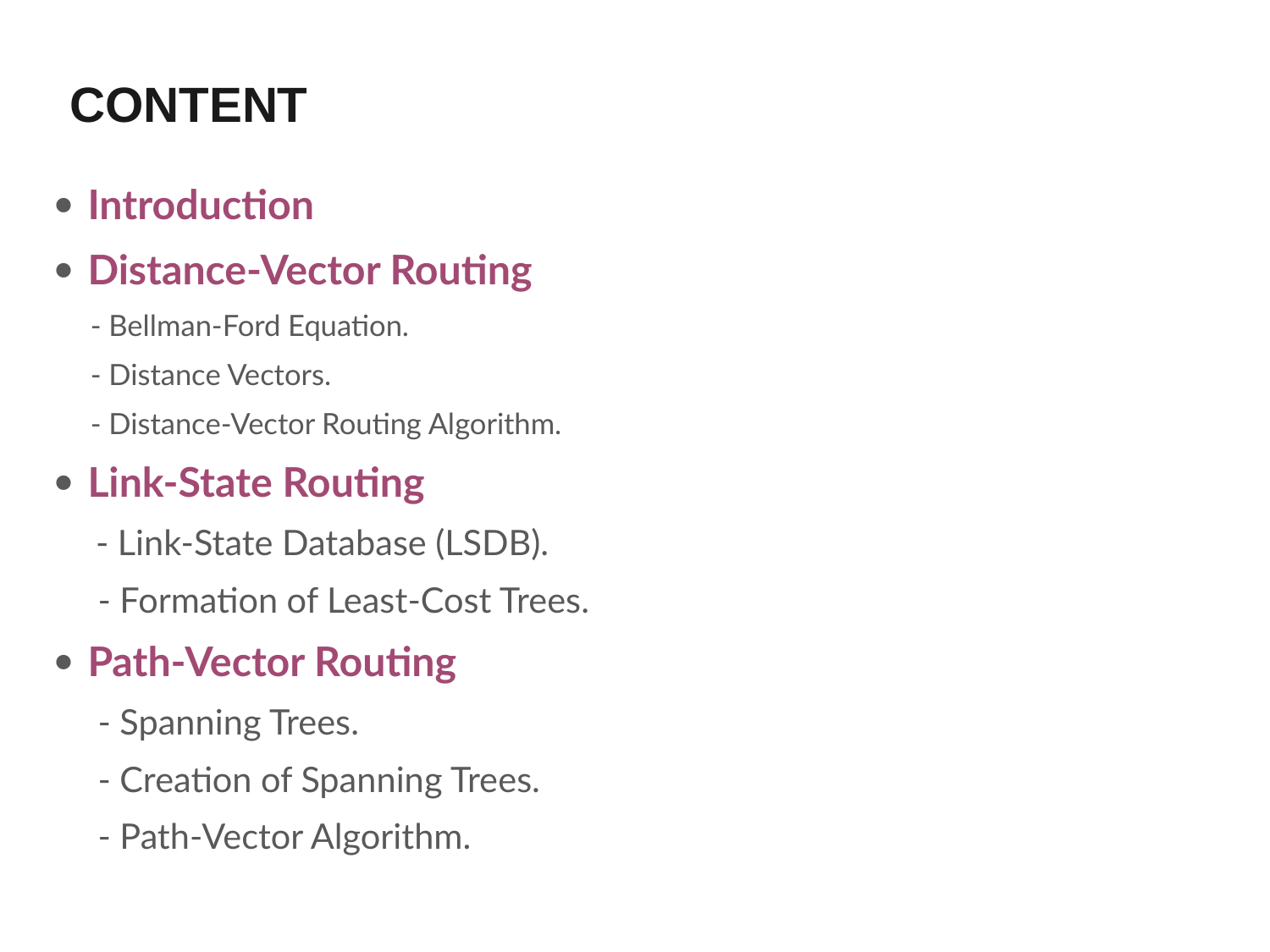

# CONTENT
Introduction
Distance-Vector Routing
     - Bellman-Ford Equation.
     - Distance Vectors.
     - Distance-Vector Routing Algorithm.
Link-State Routing
     - Link-State Database (LSDB).
     - Formation of Least-Cost Trees.
Path-Vector Routing
     - Spanning Trees.
     - Creation of Spanning Trees.
     - Path-Vector Algorithm.